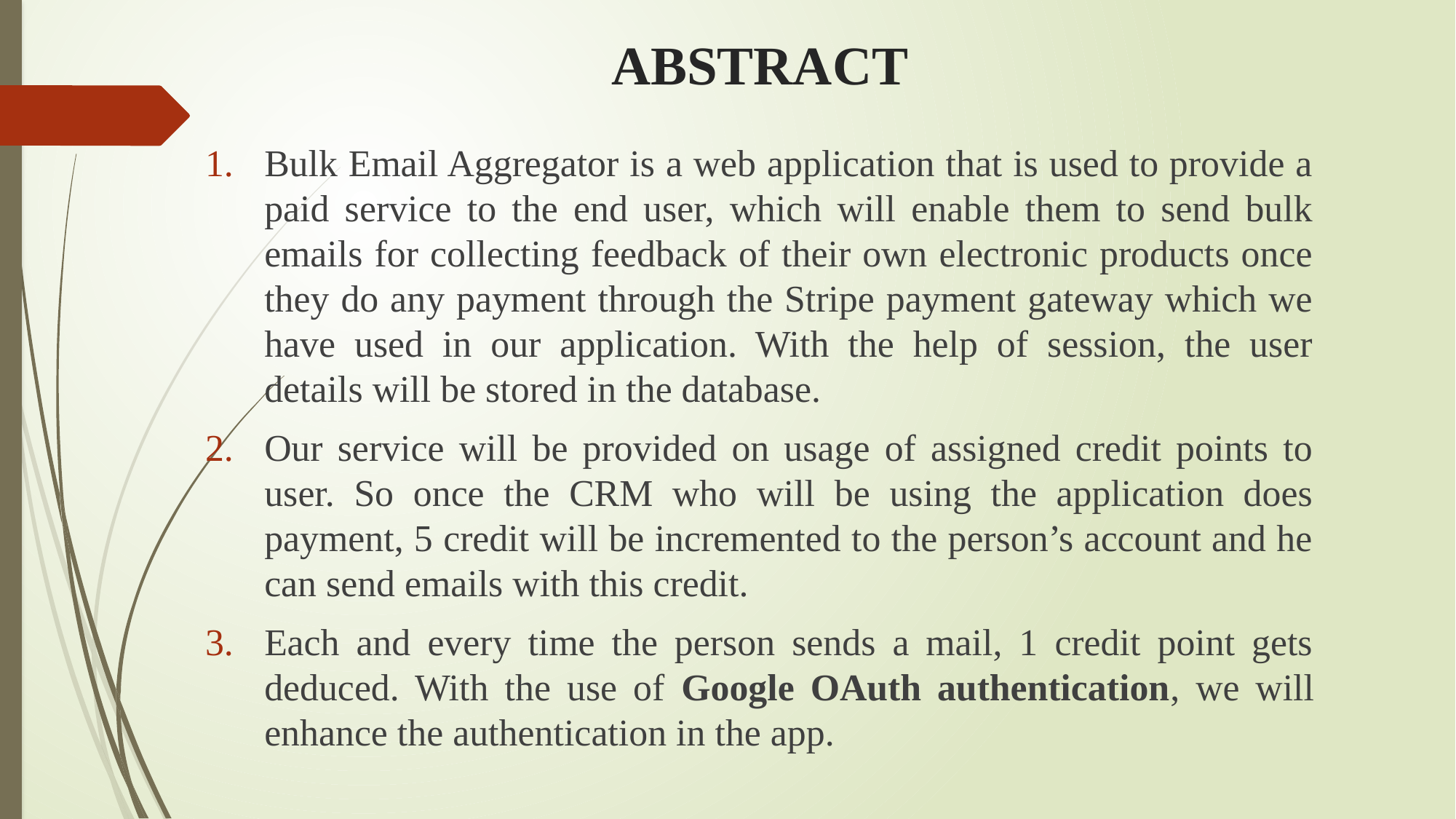

# ABSTRACT
Bulk Email Aggregator is a web application that is used to provide a paid service to the end user, which will enable them to send bulk emails for collecting feedback of their own electronic products once they do any payment through the Stripe payment gateway which we have used in our application. With the help of session, the user details will be stored in the database.
Our service will be provided on usage of assigned credit points to user. So once the CRM who will be using the application does payment, 5 credit will be incremented to the person’s account and he can send emails with this credit.
Each and every time the person sends a mail, 1 credit point gets deduced. With the use of Google OAuth authentication, we will enhance the authentication in the app.